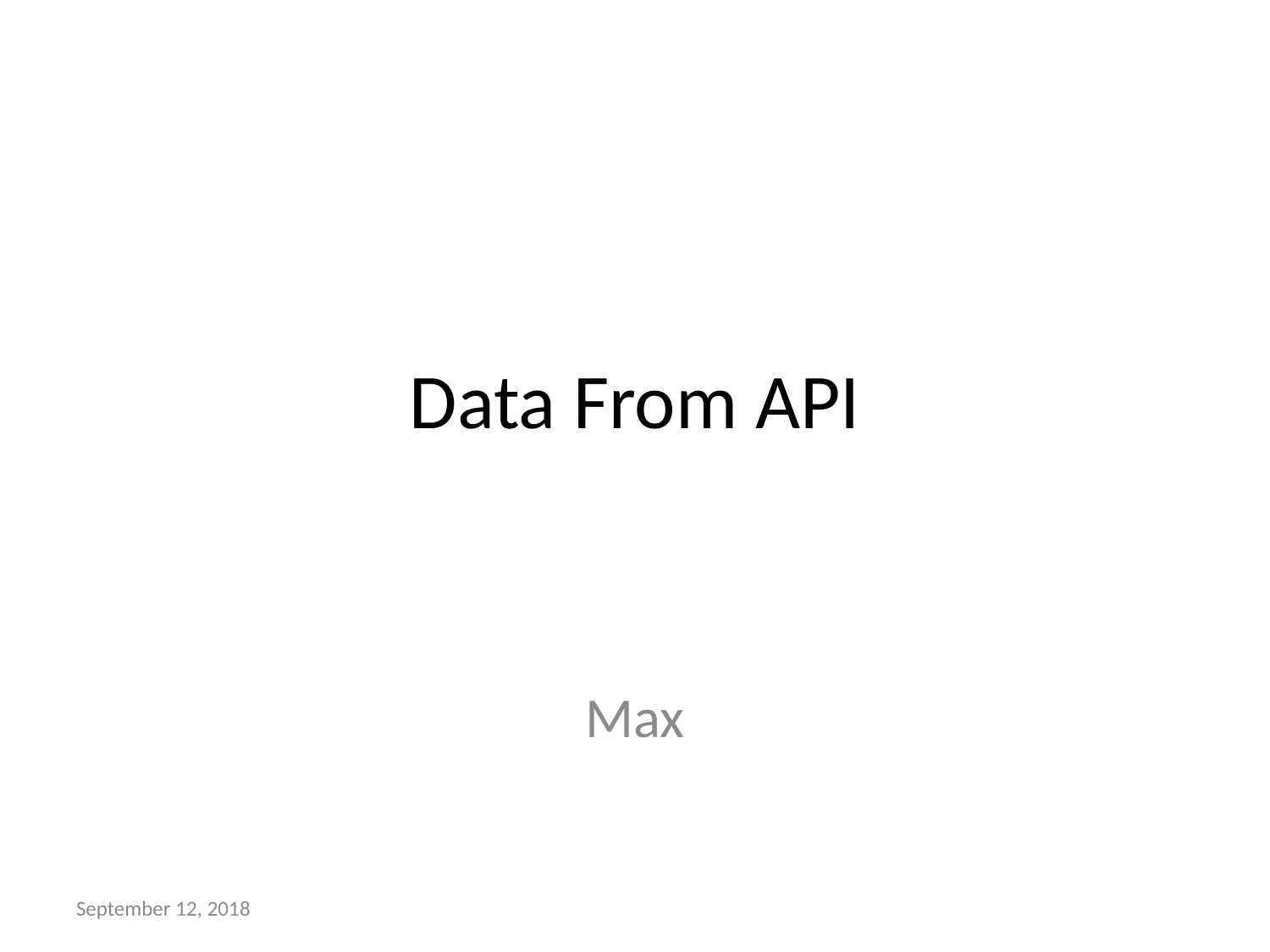

# Data From API
Max
September 12, 2018